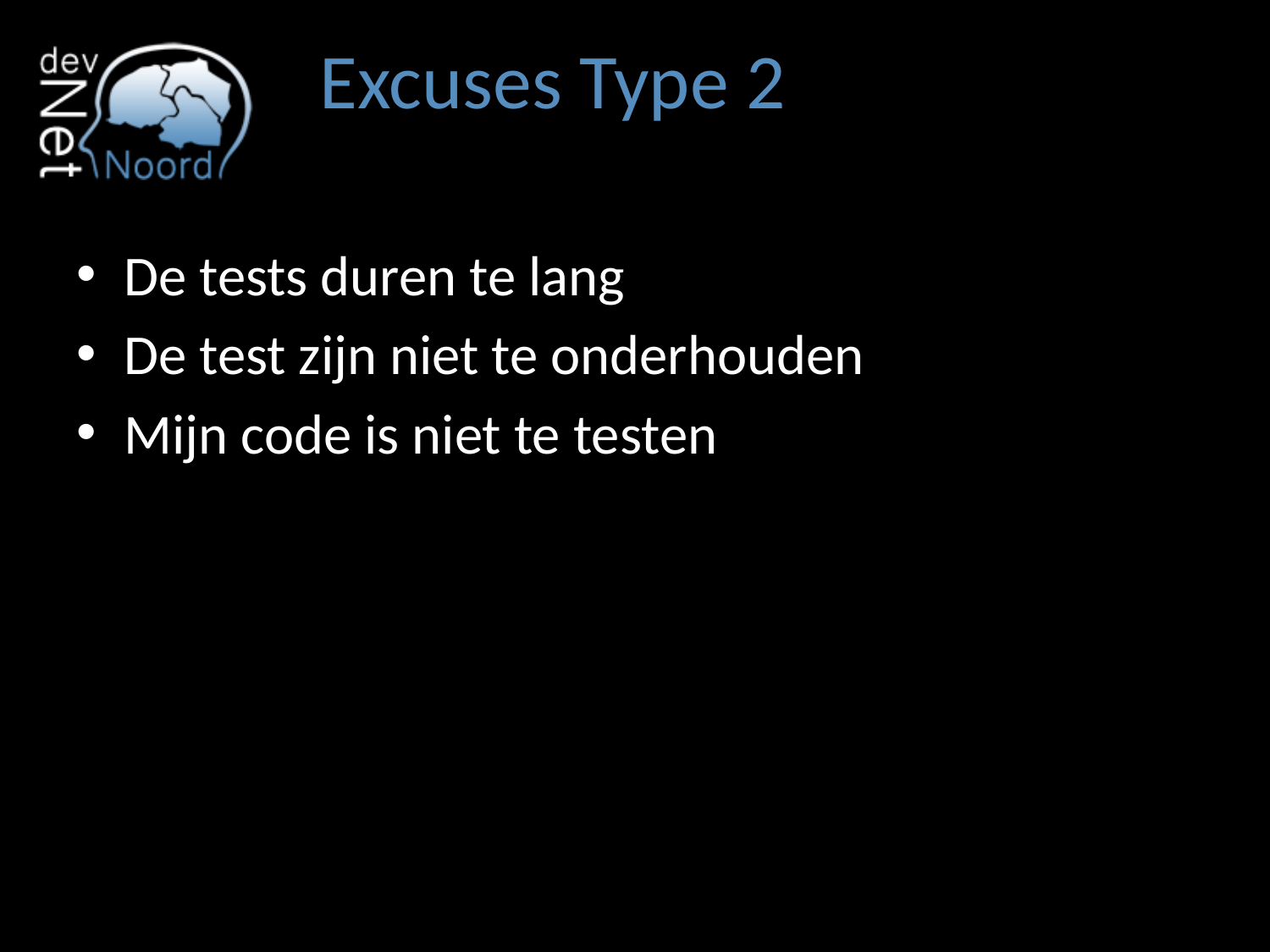

# Excuses Type 2
De tests duren te lang
De test zijn niet te onderhouden
Mijn code is niet te testen